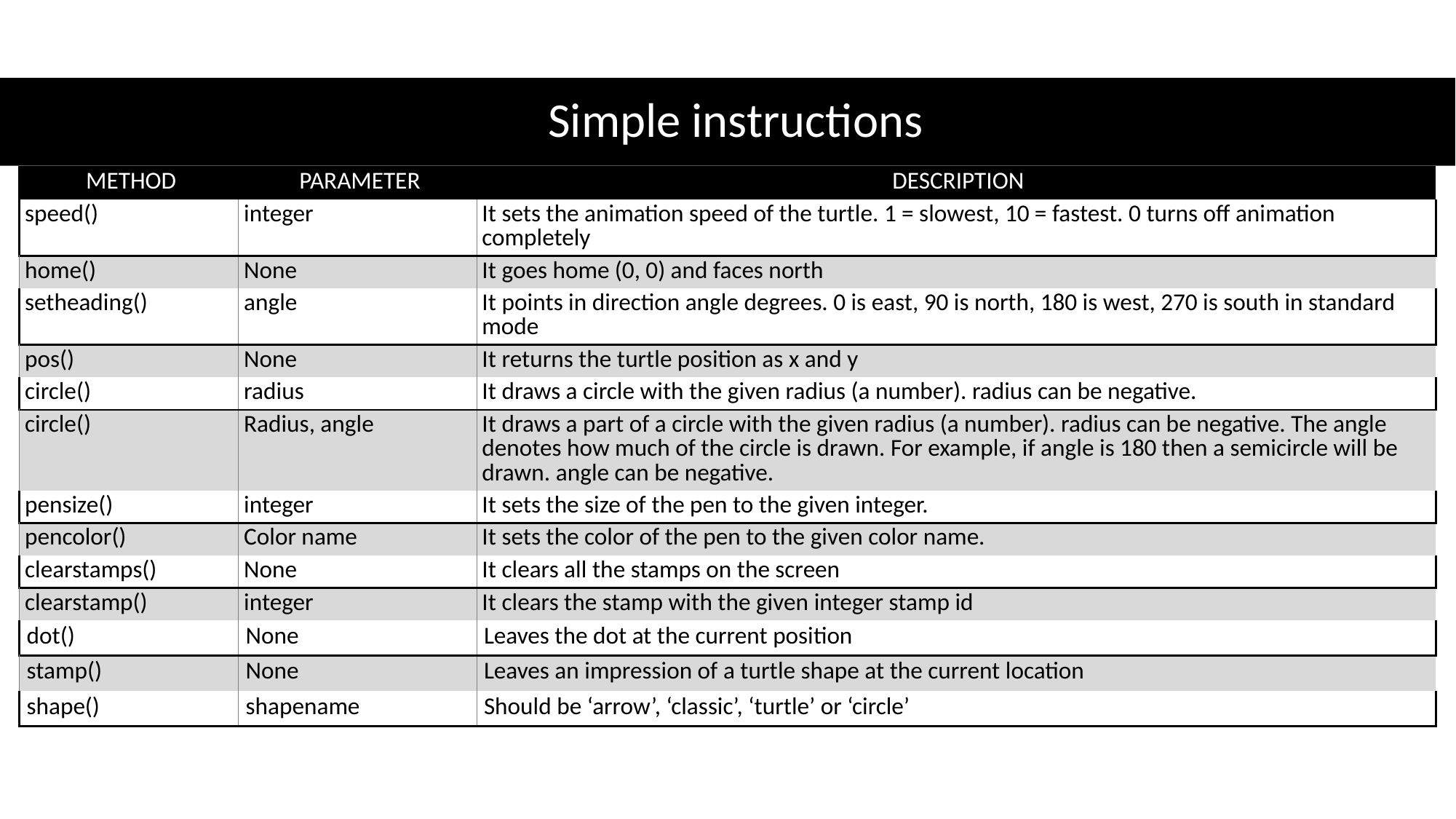

# Simple instructions

| METHOD | PARAMETER | DESCRIPTION |
| --- | --- | --- |
| speed() | integer | It sets the animation speed of the turtle. 1 = slowest, 10 = fastest. 0 turns off animation completely |
| home() | None | It goes home (0, 0) and faces north |
| setheading() | angle | It points in direction angle degrees. 0 is east, 90 is north, 180 is west, 270 is south in standard mode |
| pos() | None | It returns the turtle position as x and y |
| circle() | radius | It draws a circle with the given radius (a number). radius can be negative. |
| circle() | Radius, angle | It draws a part of a circle with the given radius (a number). radius can be negative. The angle denotes how much of the circle is drawn. For example, if angle is 180 then a semicircle will be drawn. angle can be negative. |
| pensize() | integer | It sets the size of the pen to the given integer. |
| pencolor() | Color name | It sets the color of the pen to the given color name. |
| clearstamps() | None | It clears all the stamps on the screen |
| clearstamp() | integer | It clears the stamp with the given integer stamp id |
| dot() | None | Leaves the dot at the current position |
| stamp() | None | Leaves an impression of a turtle shape at the current location |
| shape() | shapename | Should be ‘arrow’, ‘classic’, ‘turtle’ or ‘circle’ |